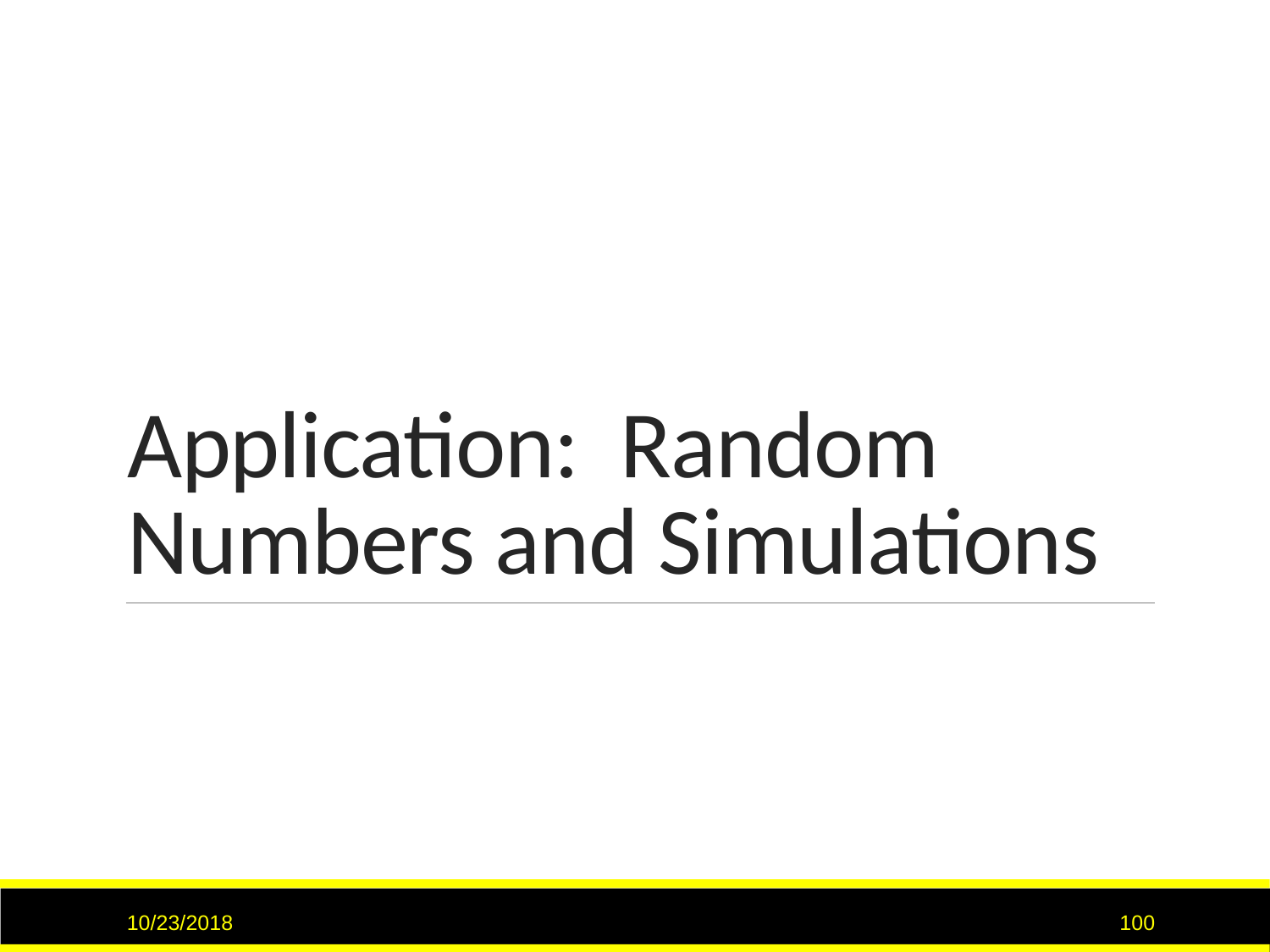

# Application:  Random Numbers and Simulations

10/23/2018
100